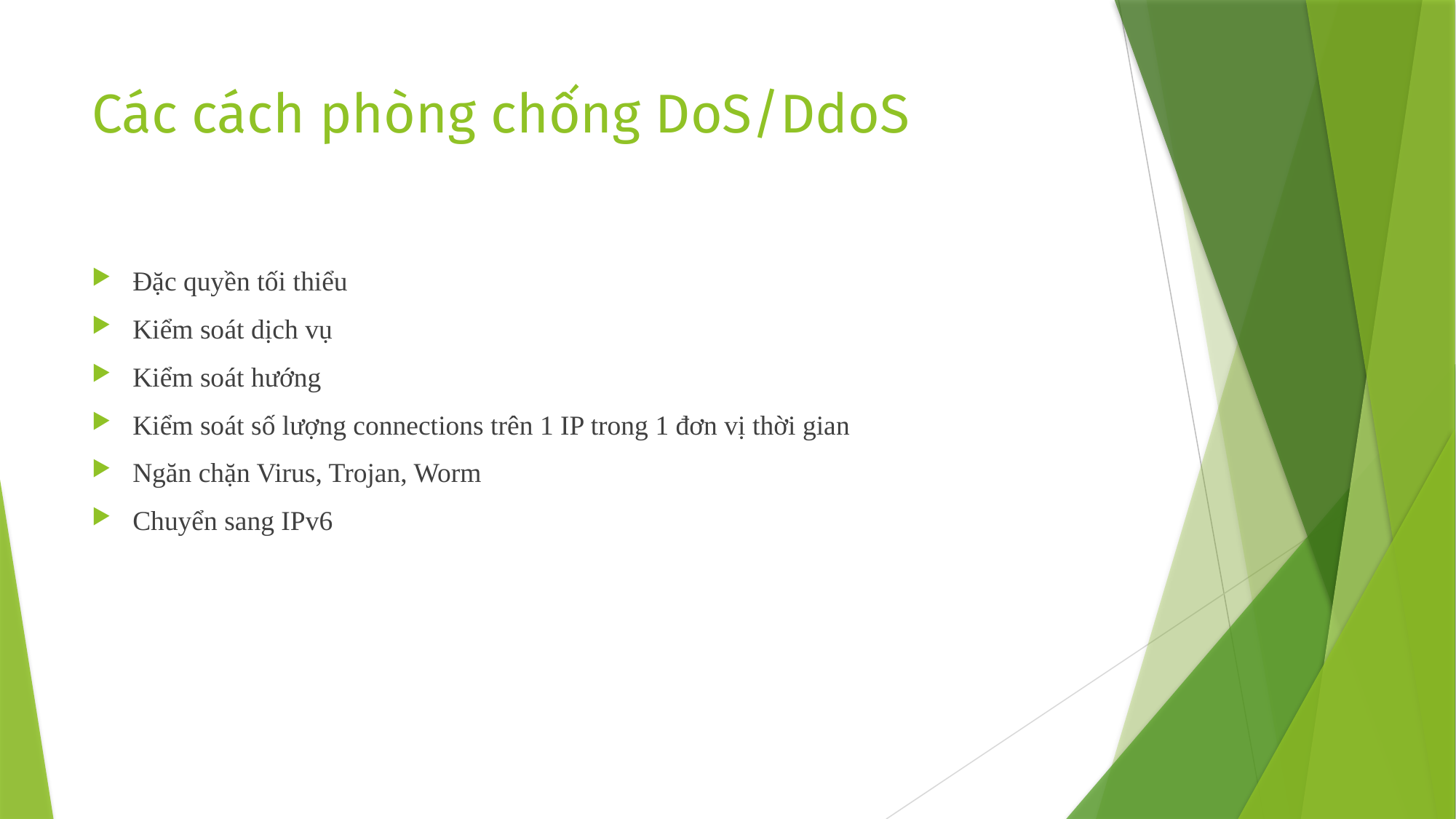

# Các cách phòng chống DoS/DdoS
Đặc quyền tối thiểu
Kiểm soát dịch vụ
Kiểm soát hướng
Kiểm soát số lượng connections trên 1 IP trong 1 đơn vị thời gian
Ngăn chặn Virus, Trojan, Worm
Chuyển sang IPv6